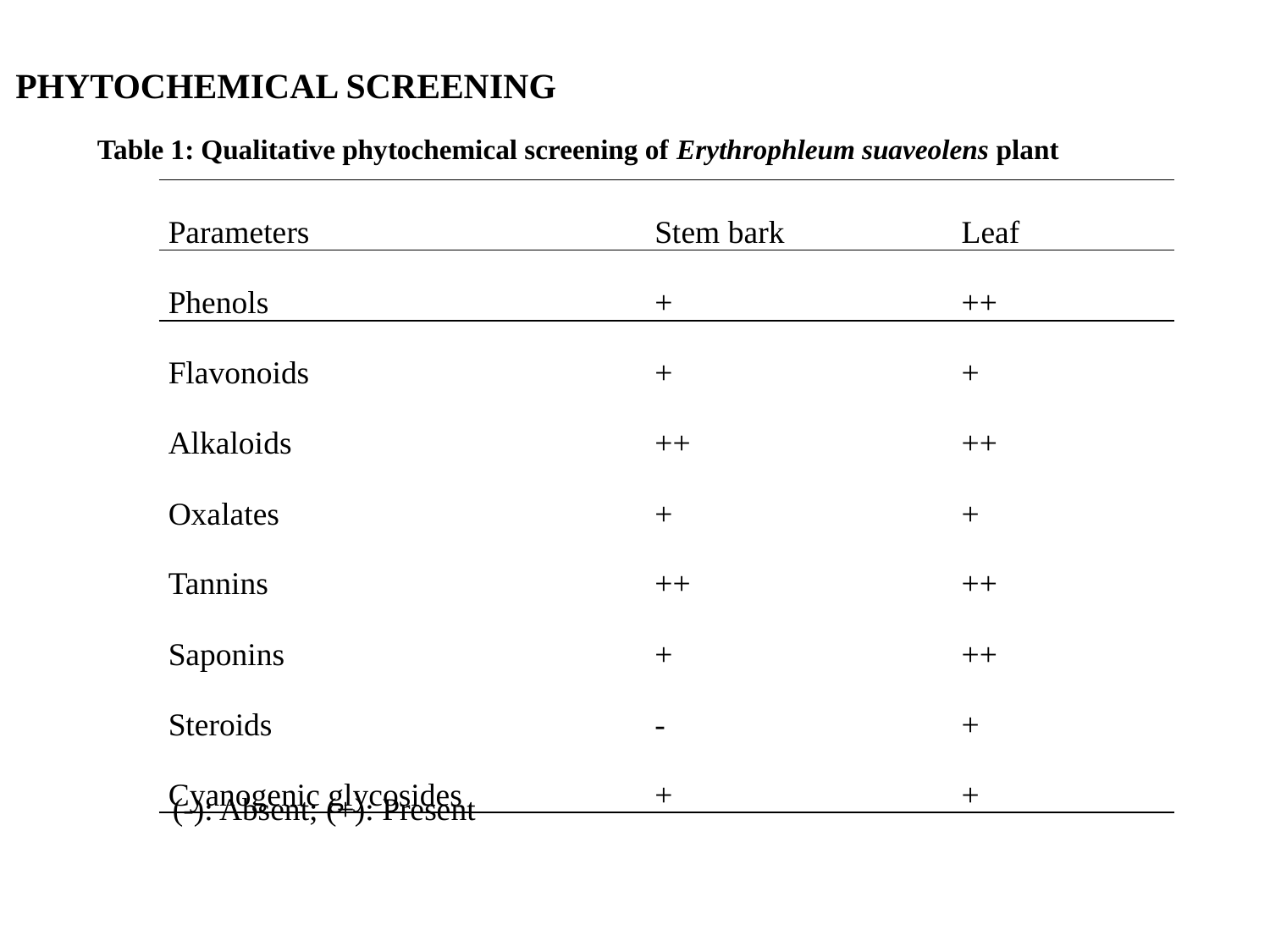

PHYTOCHEMICAL SCREENING
Table 1: Qualitative phytochemical screening of Erythrophleum suaveolens plant
| Parameters | Stem bark | Leaf |
| --- | --- | --- |
| Phenols | + | ++ |
| Flavonoids | + | + |
| Alkaloids | ++ | ++ |
| Oxalates | + | + |
| Tannins | ++ | ++ |
| Saponins | + | ++ |
| Steroids | - | + |
| Cyanogenic glycosides | + | + |
(-): Absent; (+): Present